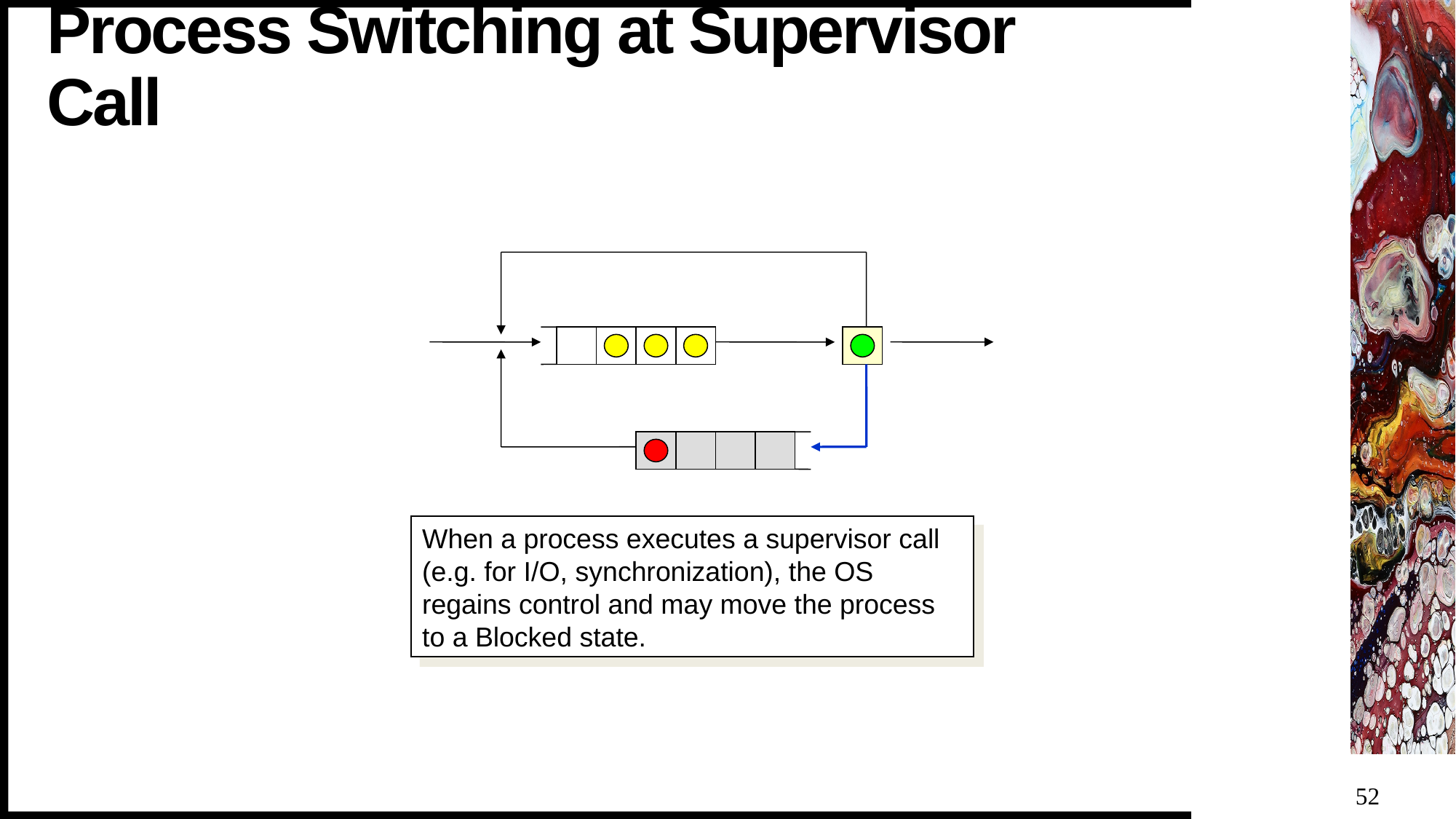

# Process Switching at Supervisor Call

When a process executes a supervisor call (e.g. for I/O, synchronization), the OS regains control and may move the process to a Blocked state.
52